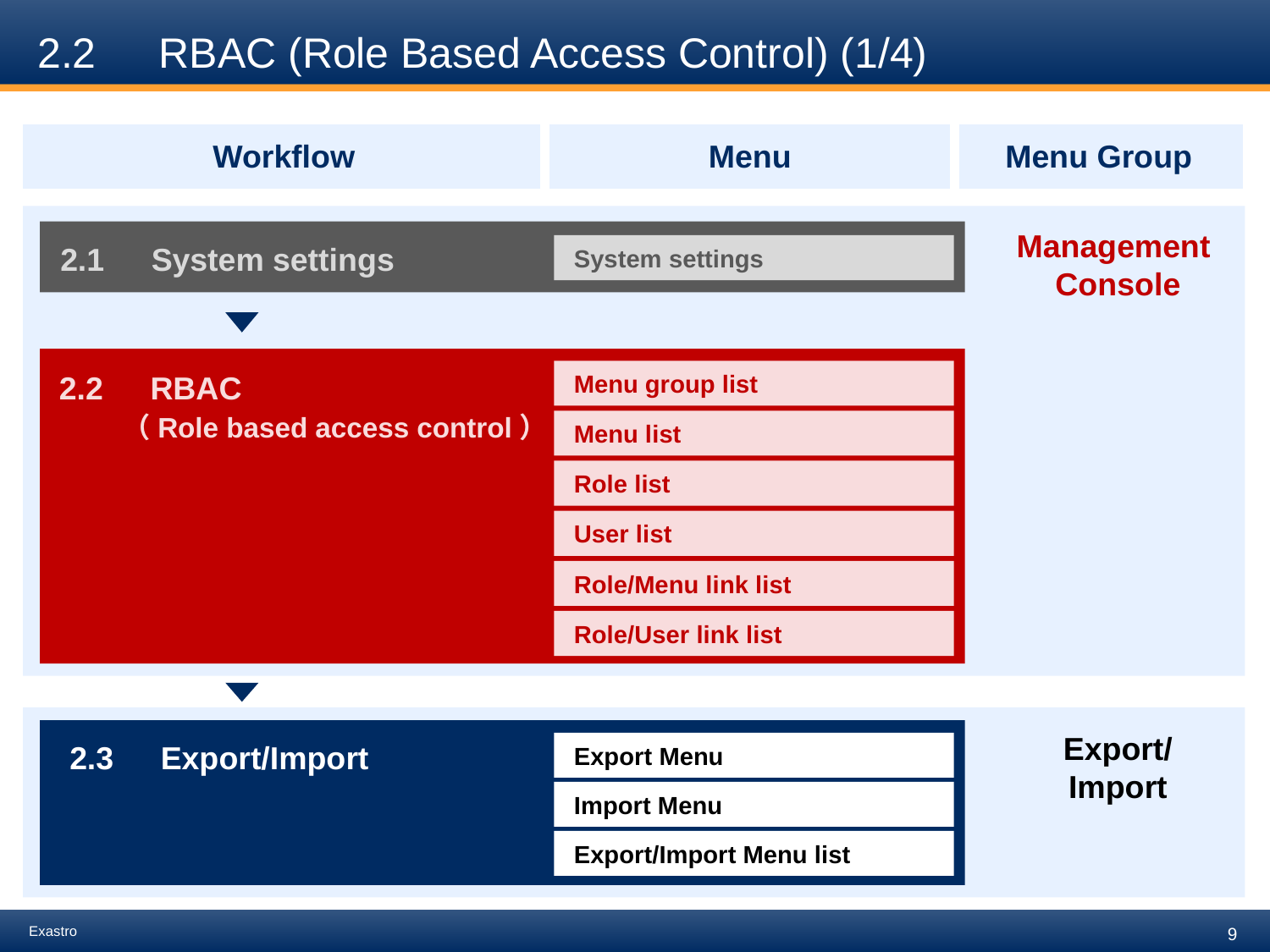

# 2.2　RBAC (Role Based Access Control) (1/4)
| Workflow | Menu | Menu Group |
| --- | --- | --- |

Management
Console

2.1　System settings
System settings

Menu group list
2.2　RBAC
　　（Role based access control）
Menu list
Role list
User list
Role/Menu link list
Role/User link list

Export/
Import
2.3　Export/Import
Export Menu
Import Menu
Export/Import Menu list